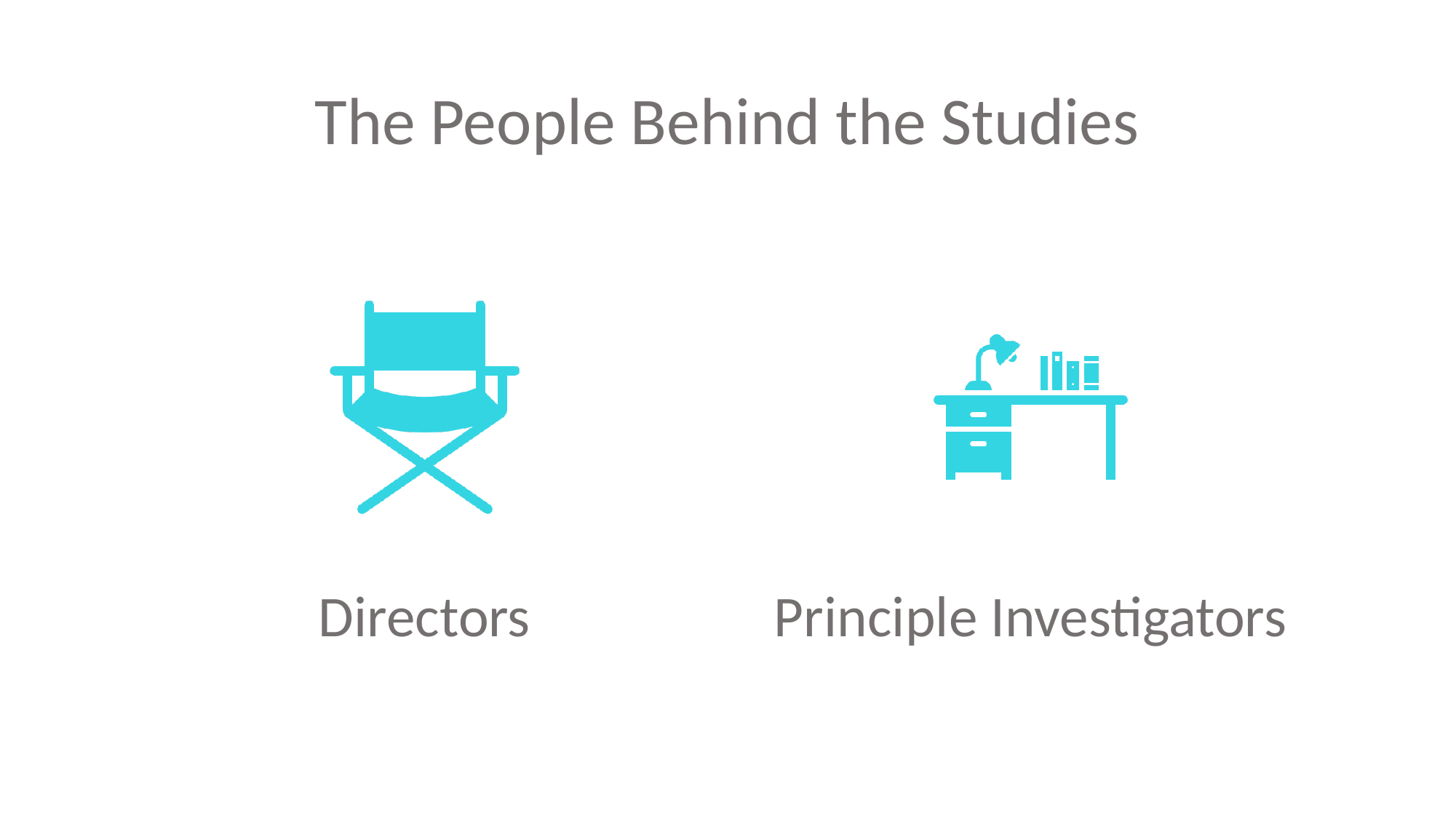

# The People Behind the Studies
Directors
Principle Investigators